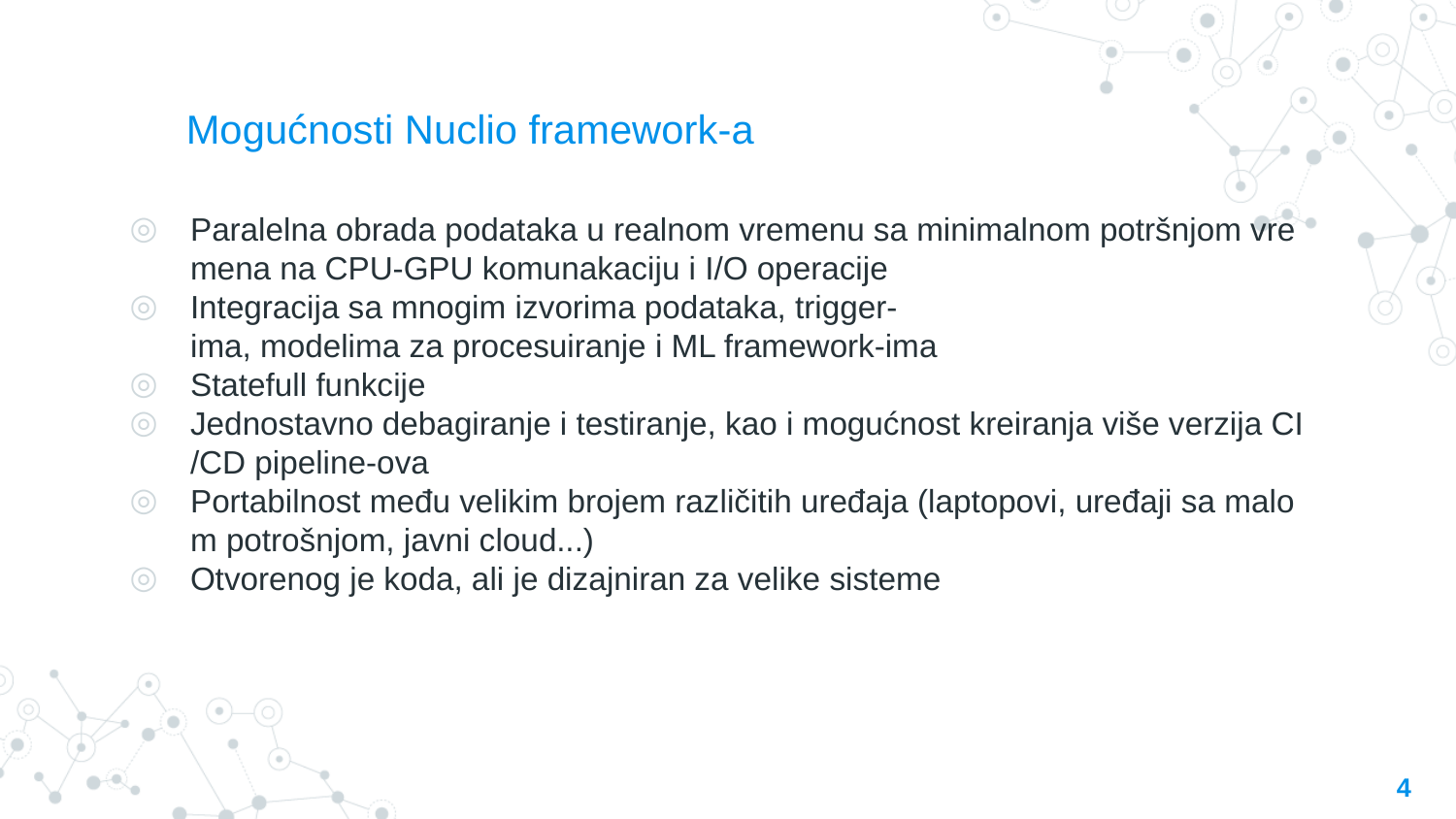

# Mogućnosti Nuclio framework-a
Paralelna obrada podataka u realnom vremenu sa minimalnom potršnjom vremena na CPU-GPU komunakaciju i I/O operacije
Integracija sa mnogim izvorima podataka, trigger-ima, modelima za procesuiranje i ML framework-ima
Statefull funkcije
Jednostavno debagiranje i testiranje, kao i mogućnost kreiranja više verzija CI/CD pipeline-ova
Portabilnost među velikim brojem različitih uređaja (laptopovi, uređaji sa malom potrošnjom, javni cloud...)
Otvorenog je koda, ali je dizajniran za velike sisteme
4